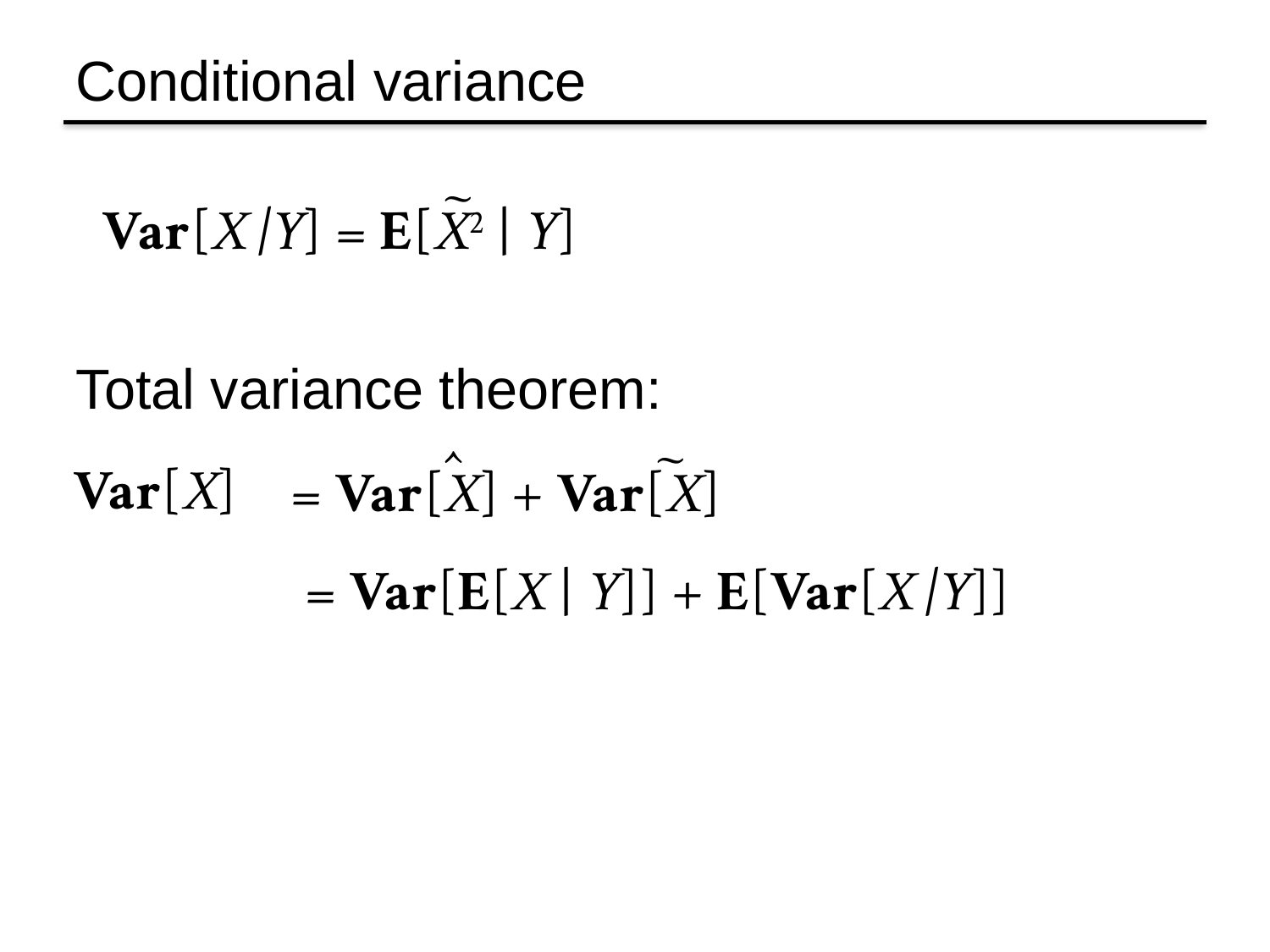

# Conditional variance
~
Var[X |Y] = E[X2 | Y]
Total variance theorem:
~
^
Var[X]
= Var[X] + Var[X]
= Var[E[X | Y]] + E[Var[X |Y]]